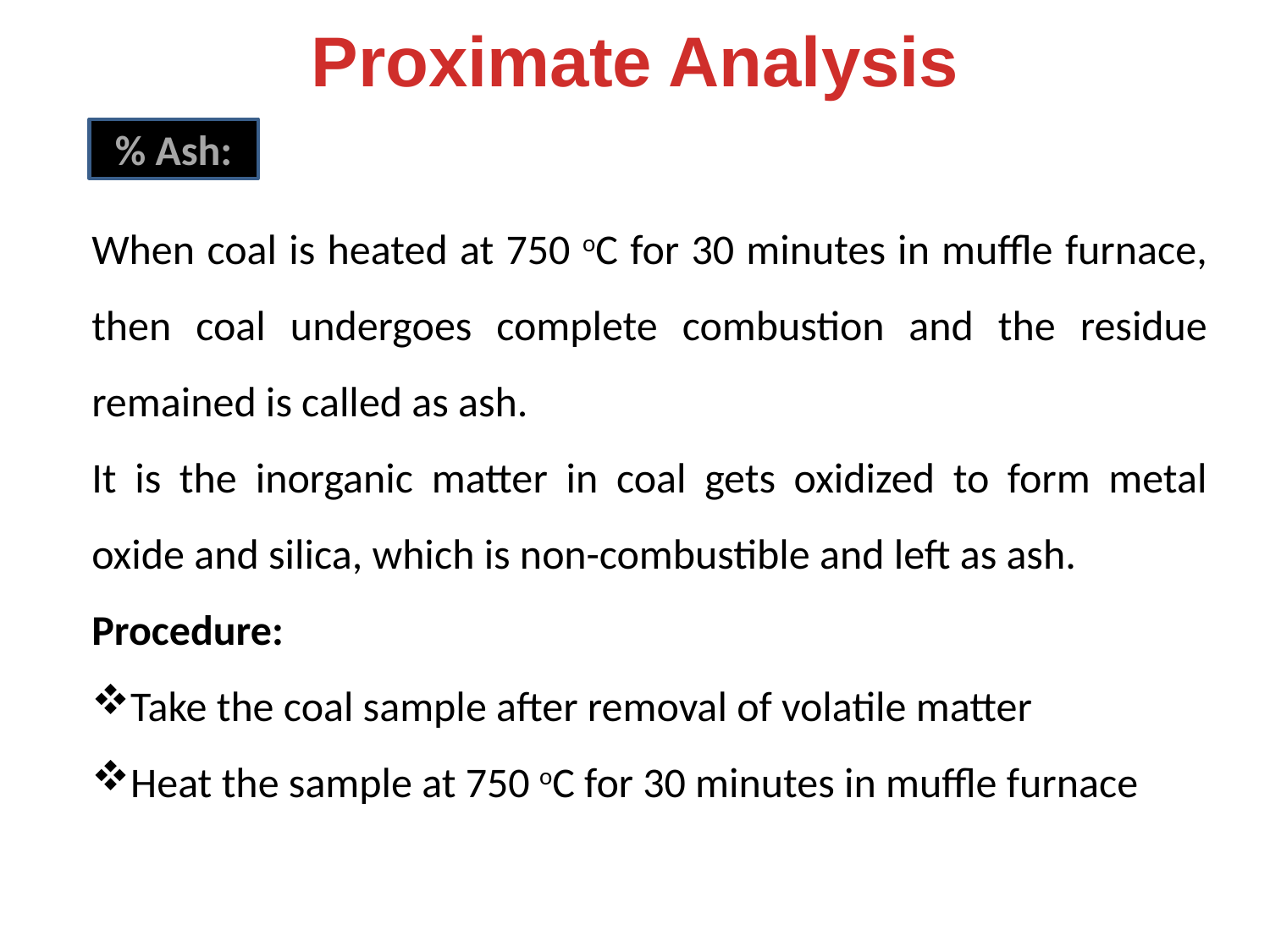

Proximate Analysis
% Ash:
When coal is heated at 750 oC for 30 minutes in muffle furnace, then coal undergoes complete combustion and the residue remained is called as ash.
It is the inorganic matter in coal gets oxidized to form metal oxide and silica, which is non-combustible and left as ash.
Procedure:
Take the coal sample after removal of volatile matter
Heat the sample at 750 oC for 30 minutes in muffle furnace